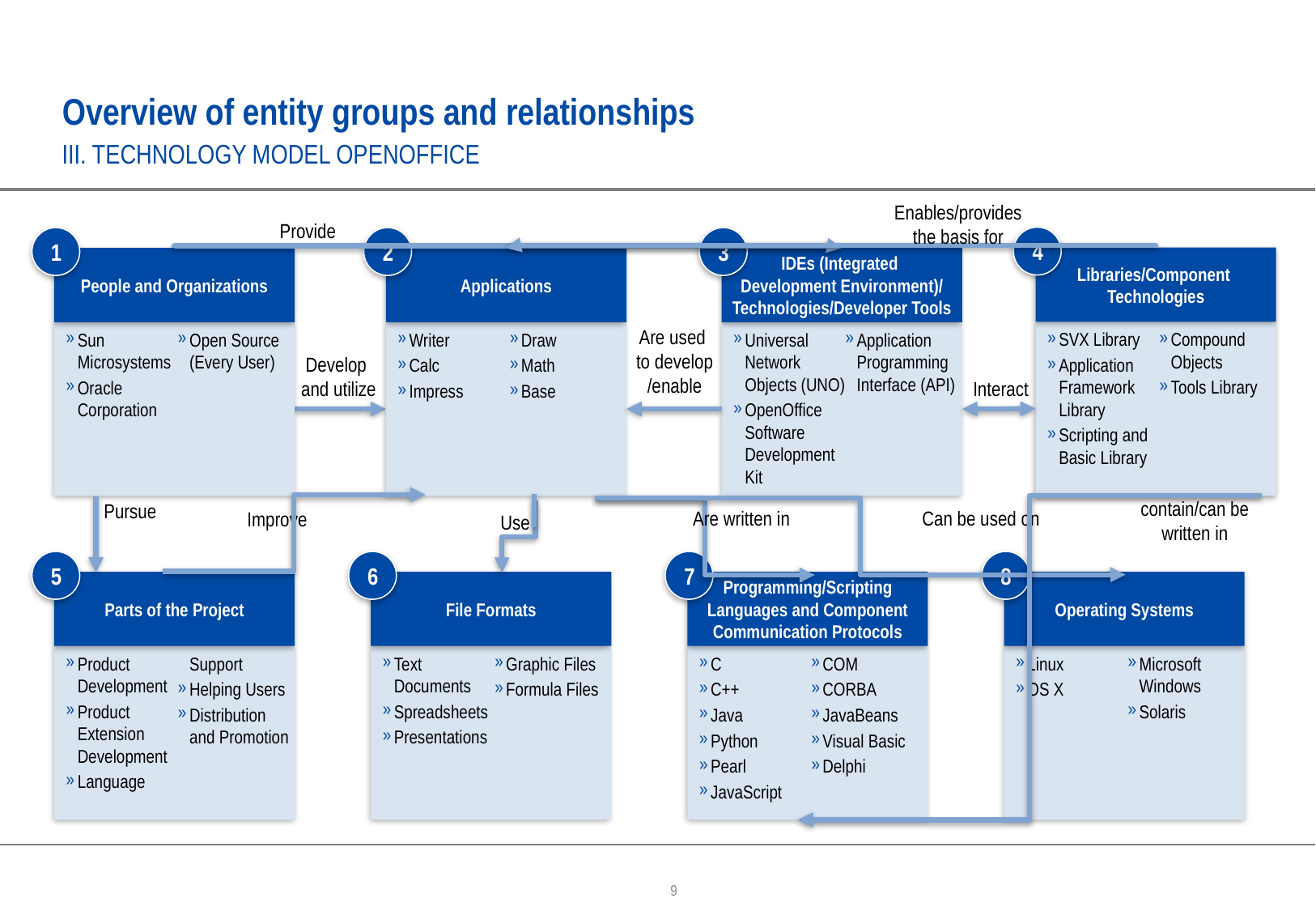

# Overview of entity groups and relationships
III. TECHNOLOGY MODEL OPENOFFICE
Enables/provides the basis for
Provide
4
Libraries/Component
Technologies
SVX Library
Application Framework Library
Scripting and Basic Library
Compound Objects
Tools Library
1
People and Organizations
Sun Microsystems
Oracle Corporation

Open Source (Every User)
2
Applications
Writer
Calc
Impress

Draw
Math
Base
3
IDEs (Integrated
Development Environment)/
Technologies/Developer Tools
Universal Network Objects (UNO)
OpenOffice Software Development Kit
Application Programming Interface (API)
Are used
to develop
/enable
Develop
and utilize
Interact
contain/can be written in
Pursue
Can be used on
Are written in
Improve
Use
5
Parts of the Project
Product Development
Product Extension Development
Language Support
Helping Users
Distribution and Promotion
6
File Formats
Text Documents
Spreadsheets
Presentations

Graphic Files
Formula Files
7
Programming/Scripting Languages and Component Communication Protocols
C
C++
Java
Python
Pearl
JavaScript
COM
CORBA
JavaBeans
Visual Basic
Delphi
8
Operating Systems
Linux
OS X

Microsoft Windows
Solaris
9